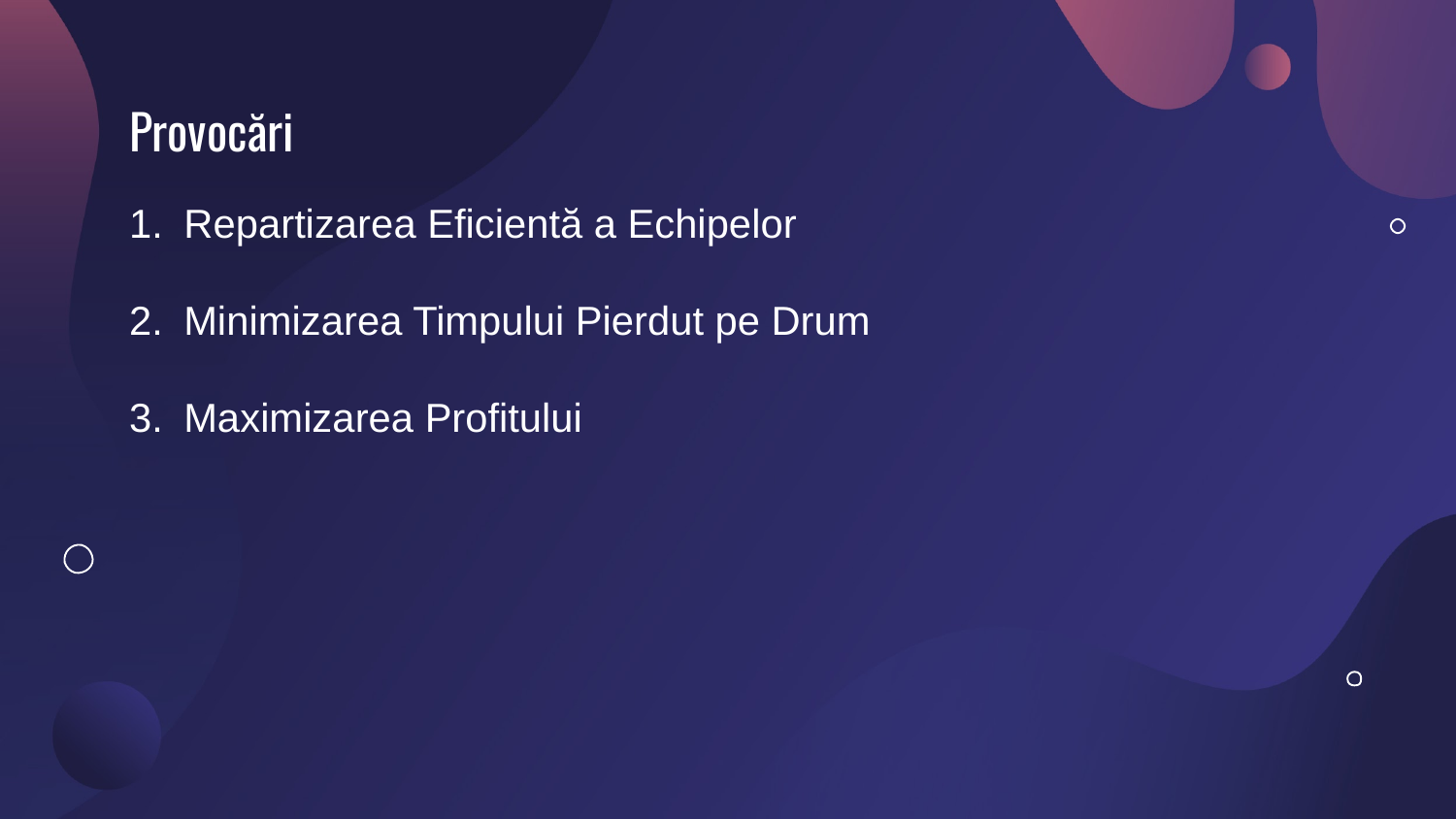

# Provocări
Repartizarea Eficientă a Echipelor

Minimizarea Timpului Pierdut pe Drum

Maximizarea Profitului